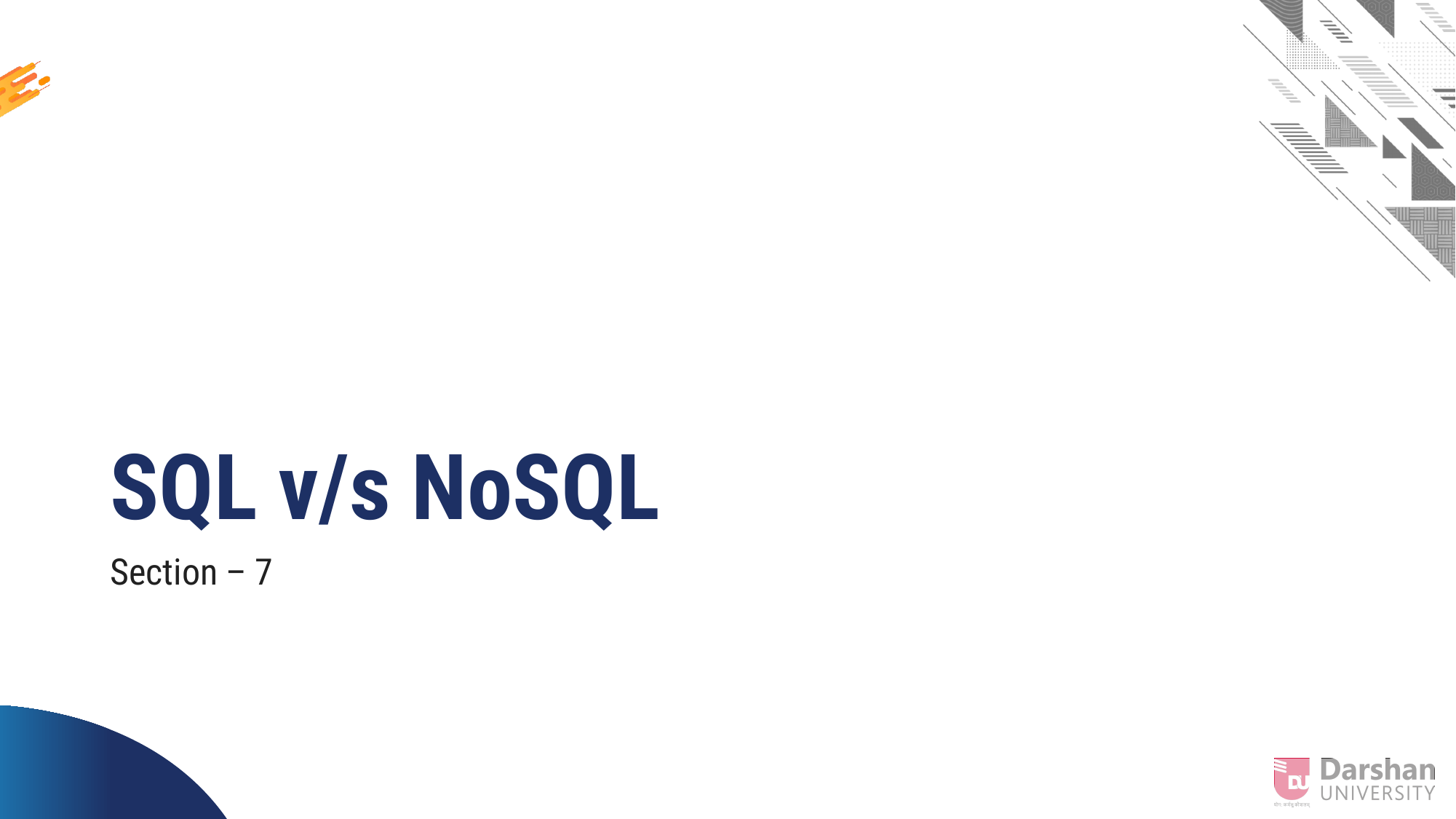

# SQL v/s NoSQL
Section – 7